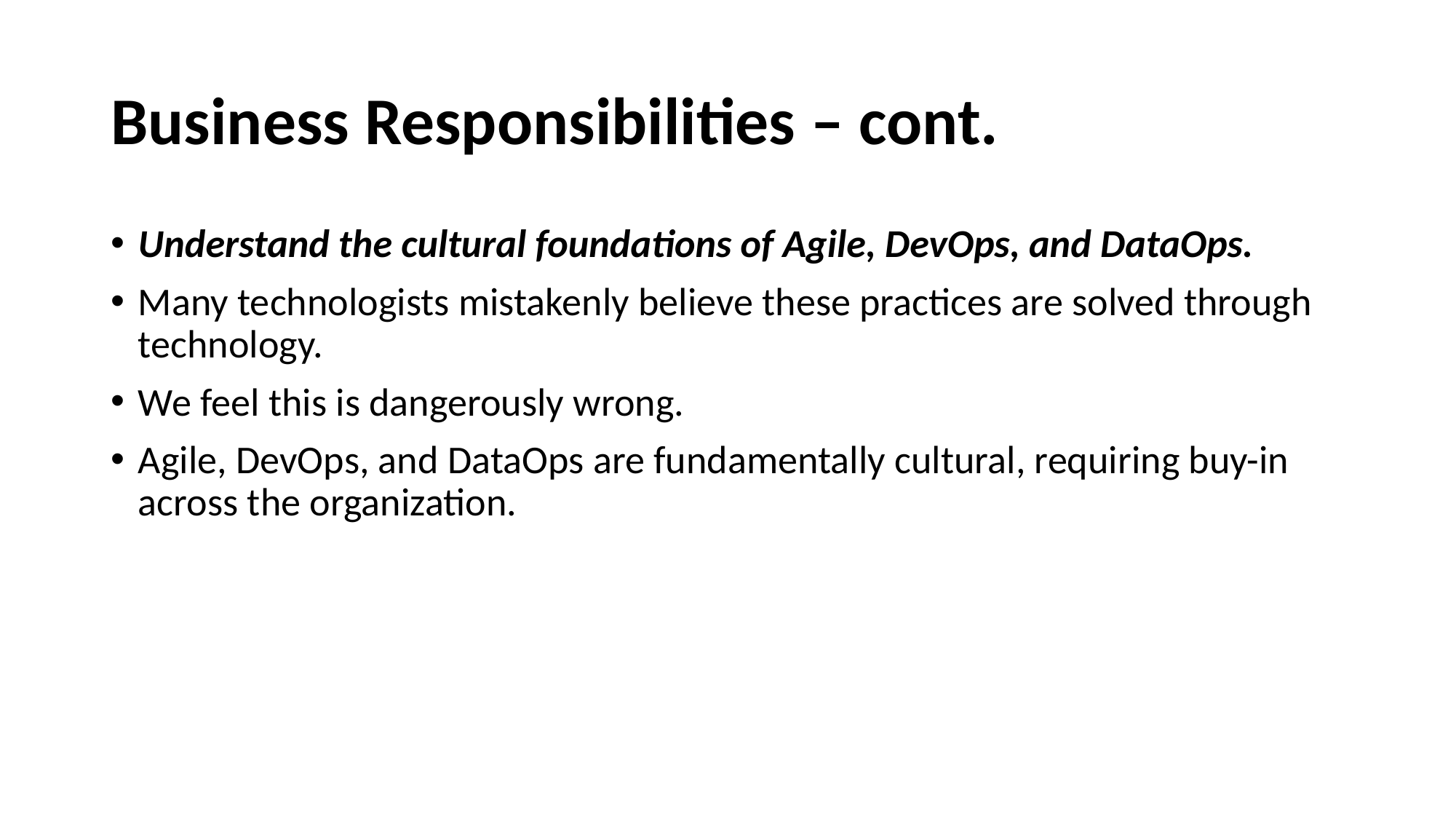

# Business Responsibilities – cont.
Understand the cultural foundations of Agile, DevOps, and DataOps.
Many technologists mistakenly believe these practices are solved through technology.
We feel this is dangerously wrong.
Agile, DevOps, and DataOps are fundamentally cultural, requiring buy-in across the organization.